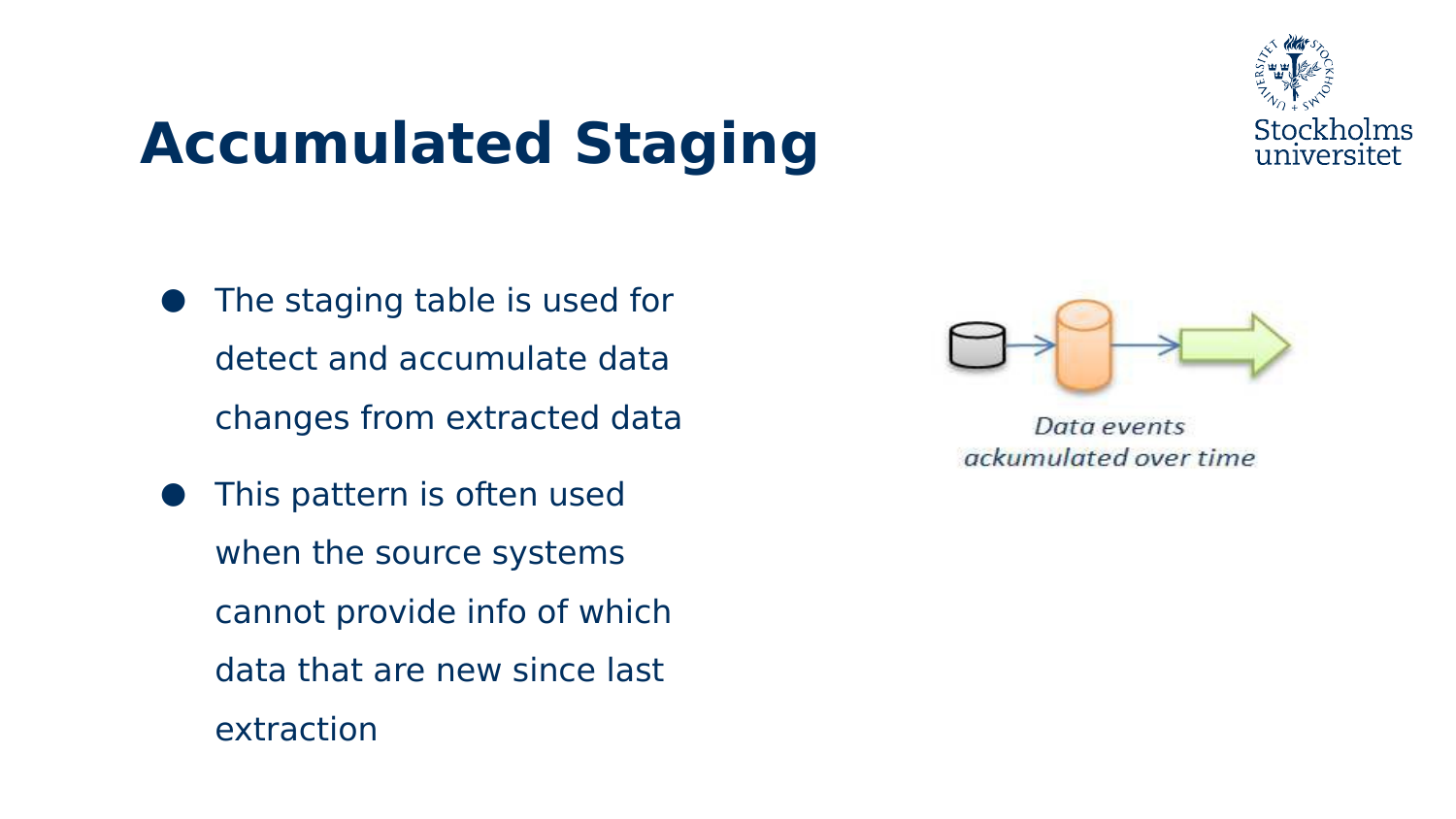

# Accumulated Staging
The staging table is used for detect and accumulate data changes from extracted data
This pattern is often used when the source systems cannot provide info of which data that are new since last extraction